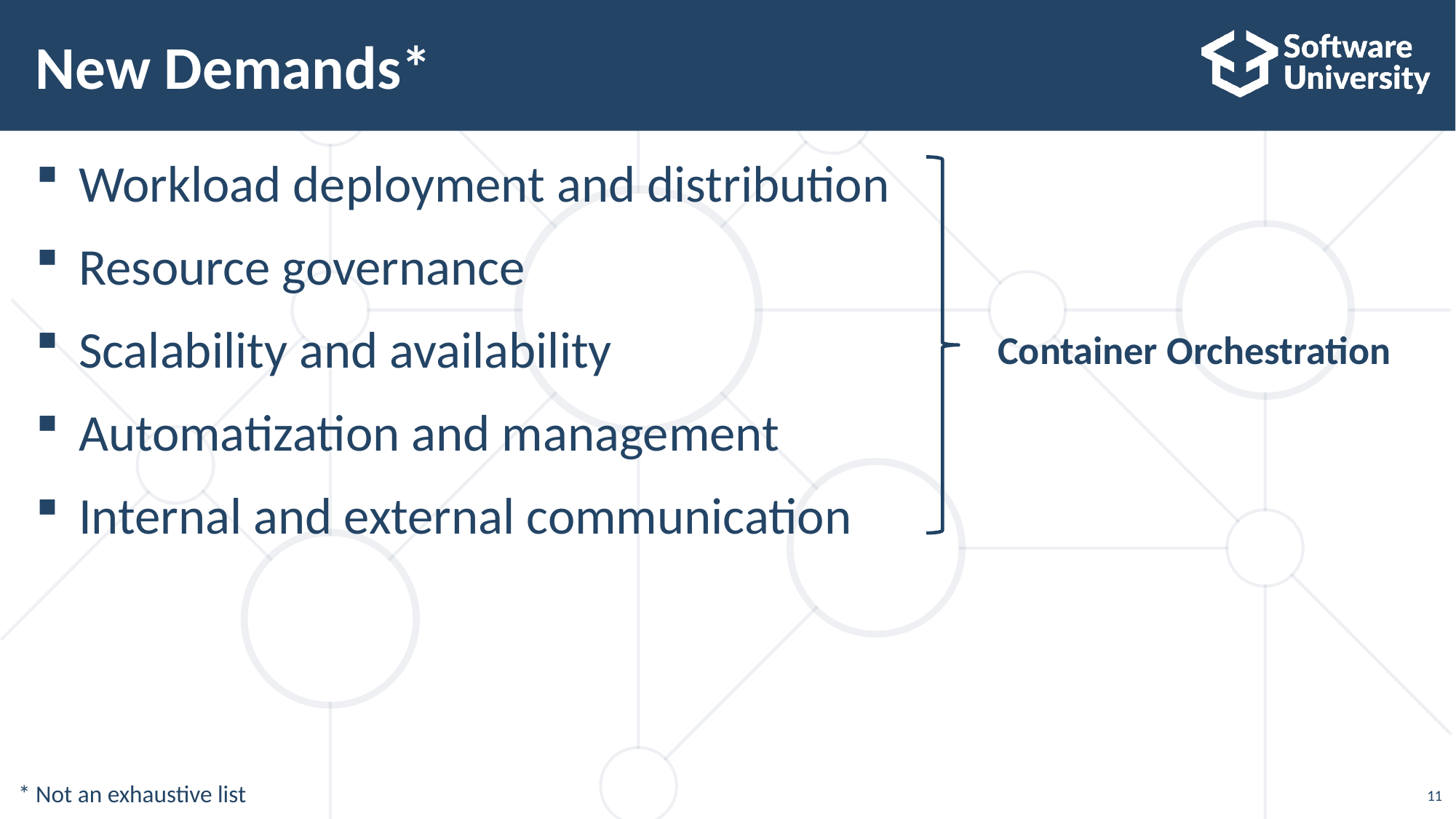

# New Demands*
Workload deployment and distribution
Resource governance
Scalability and availability
Automatization and management
Internal and external communication

Container Orchestration
* Not an exhaustive list
11